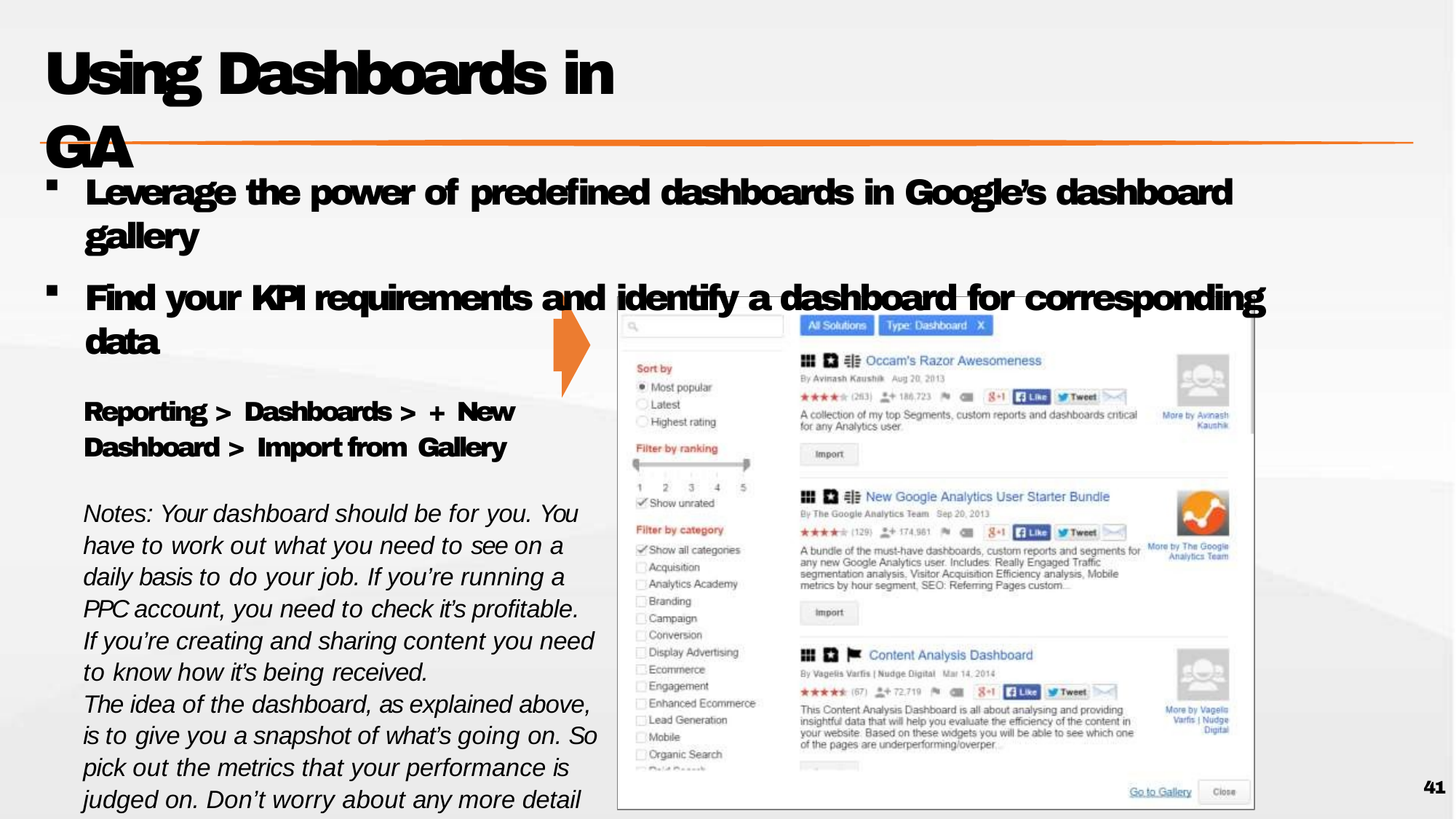

# Using Dashboards in GA

Leverage the power of predefined dashboards in Google’s dashboard gallery
Find your KPI requirements and identify a dashboard for corresponding data
Reporting > Dashboards > + New
Dashboard > Import from Gallery

Notes: Your dashboard should be for you. You  have to work out what you need to see on a  daily basis to do your job. If you’re running a  PPC account, you need to check it’s profitable.  If you’re creating and sharing content you need  to know how it’s being received.
The idea of the dashboard, as explained above,  is to give you a snapshot of what’s going on. So  pick out the metrics that your performance is  judged on. Don’t worry about any more detail  than that.

41